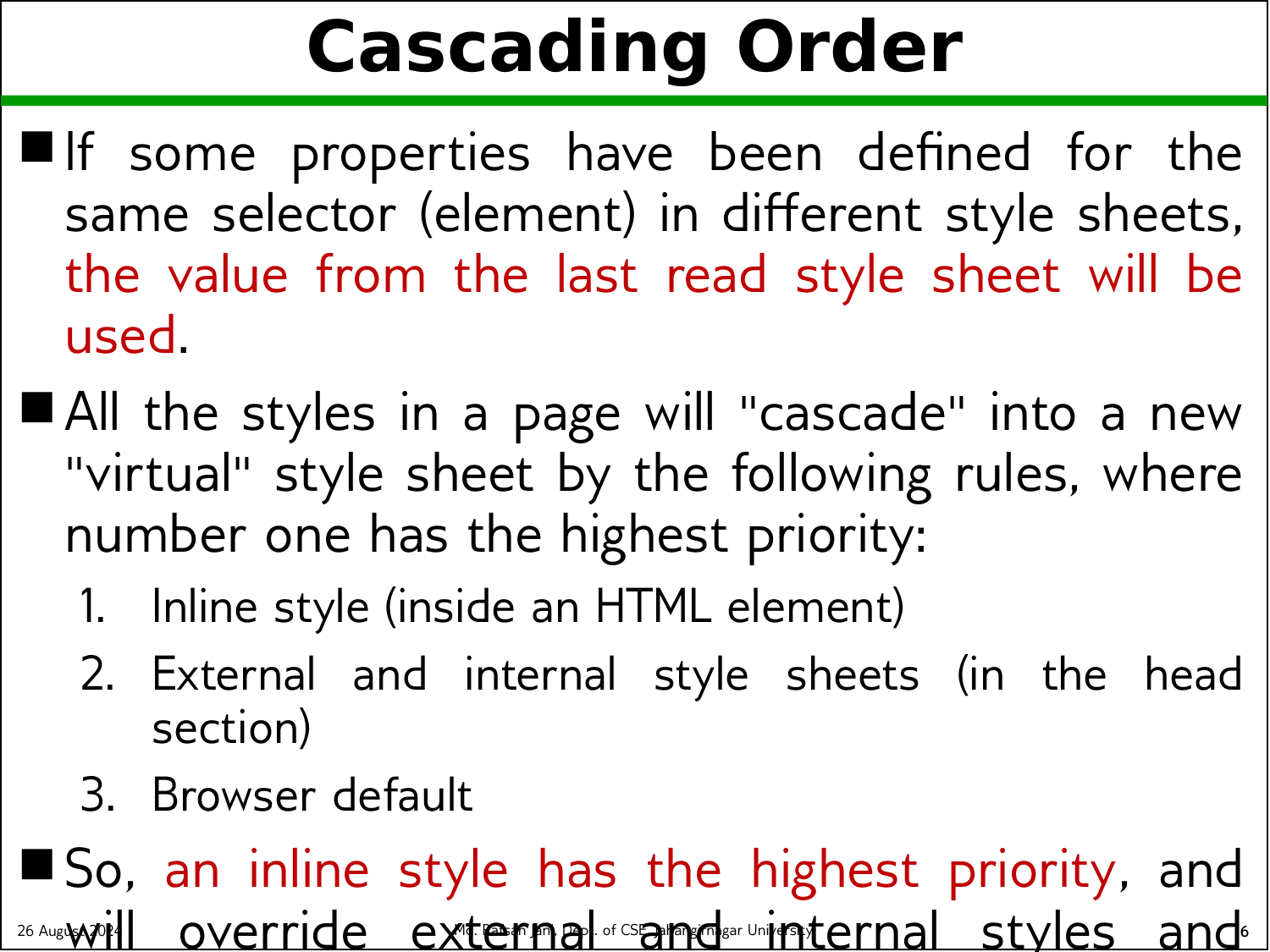

# Cascading Order
If some properties have been defined for the same selector (element) in different style sheets, the value from the last read style sheet will be used.
All the styles in a page will "cascade" into a new "virtual" style sheet by the following rules, where number one has the highest priority:
Inline style (inside an HTML element)
External and internal style sheets (in the head section)
Browser default
So, an inline style has the highest priority, and will override external and internal styles and browser defaults.

26 August 2024
Md. Rafsan Jani, Dept. of CSE, Jahangirnagar University
16